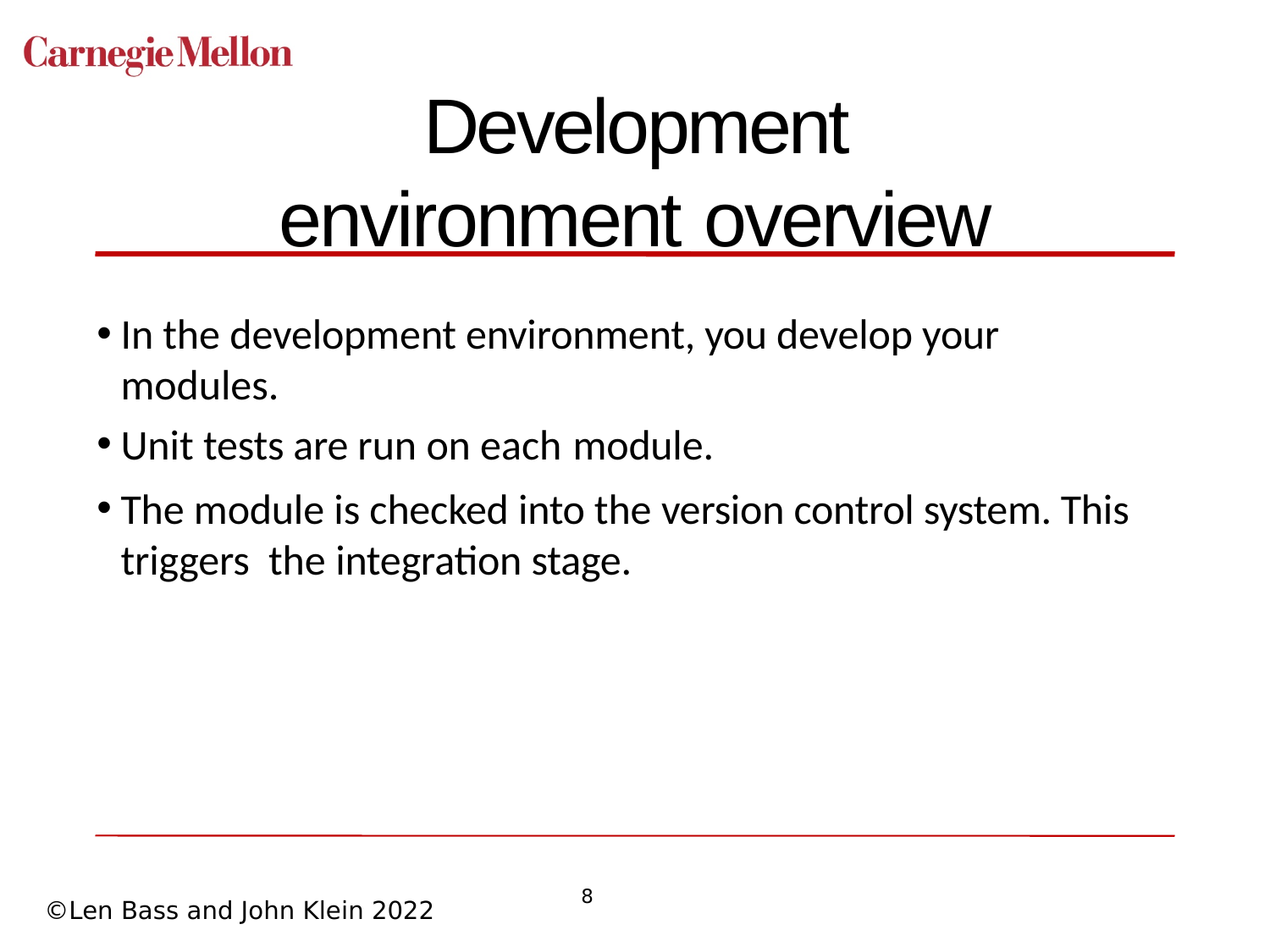

# Development environment overview
In the development environment, you develop your modules.
Unit tests are run on each module.
The module is checked into the version control system. This triggers  the integration stage.